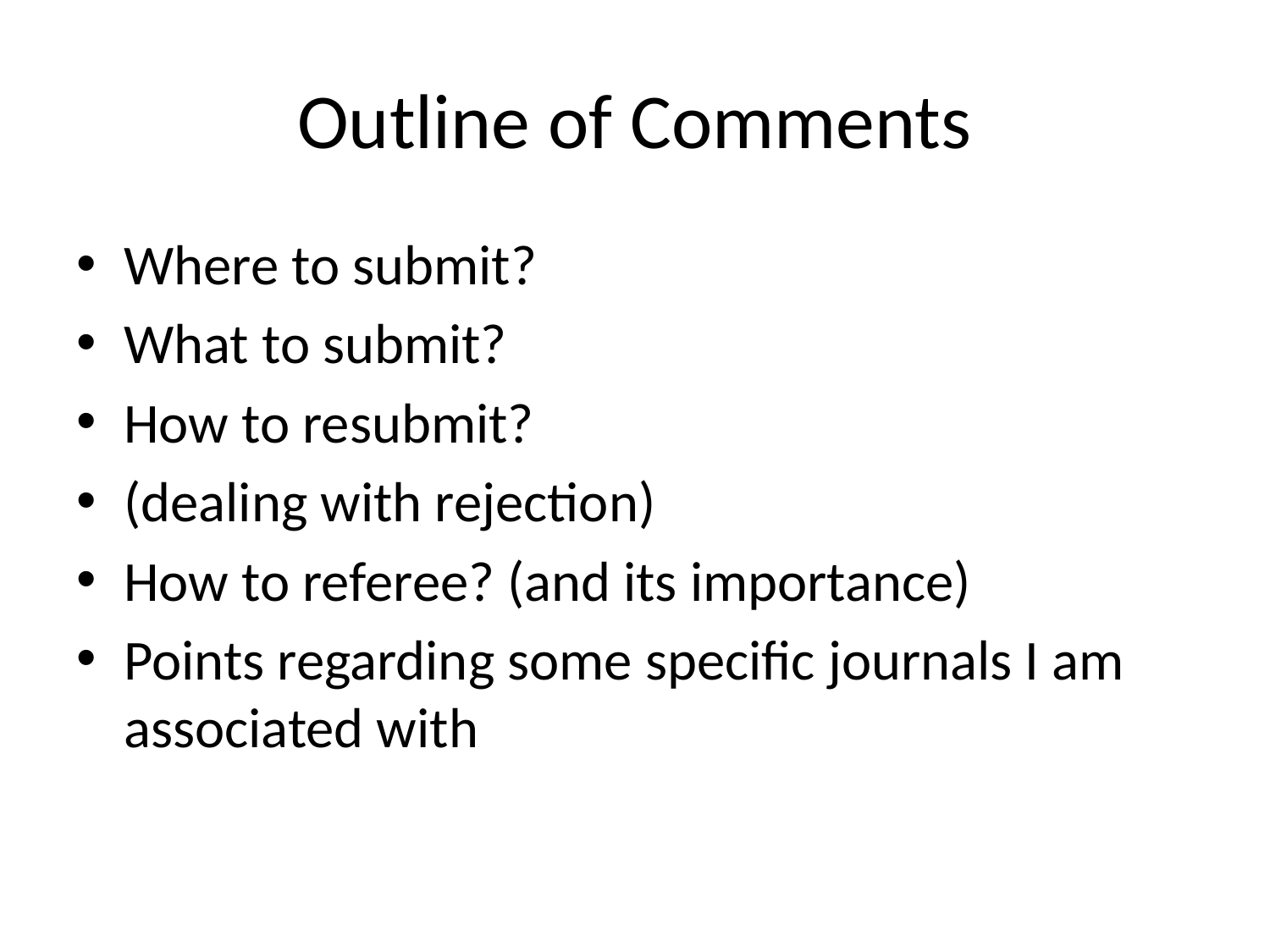

# Outline of Comments
Where to submit?
What to submit?
How to resubmit?
(dealing with rejection)
How to referee? (and its importance)
Points regarding some specific journals I am associated with